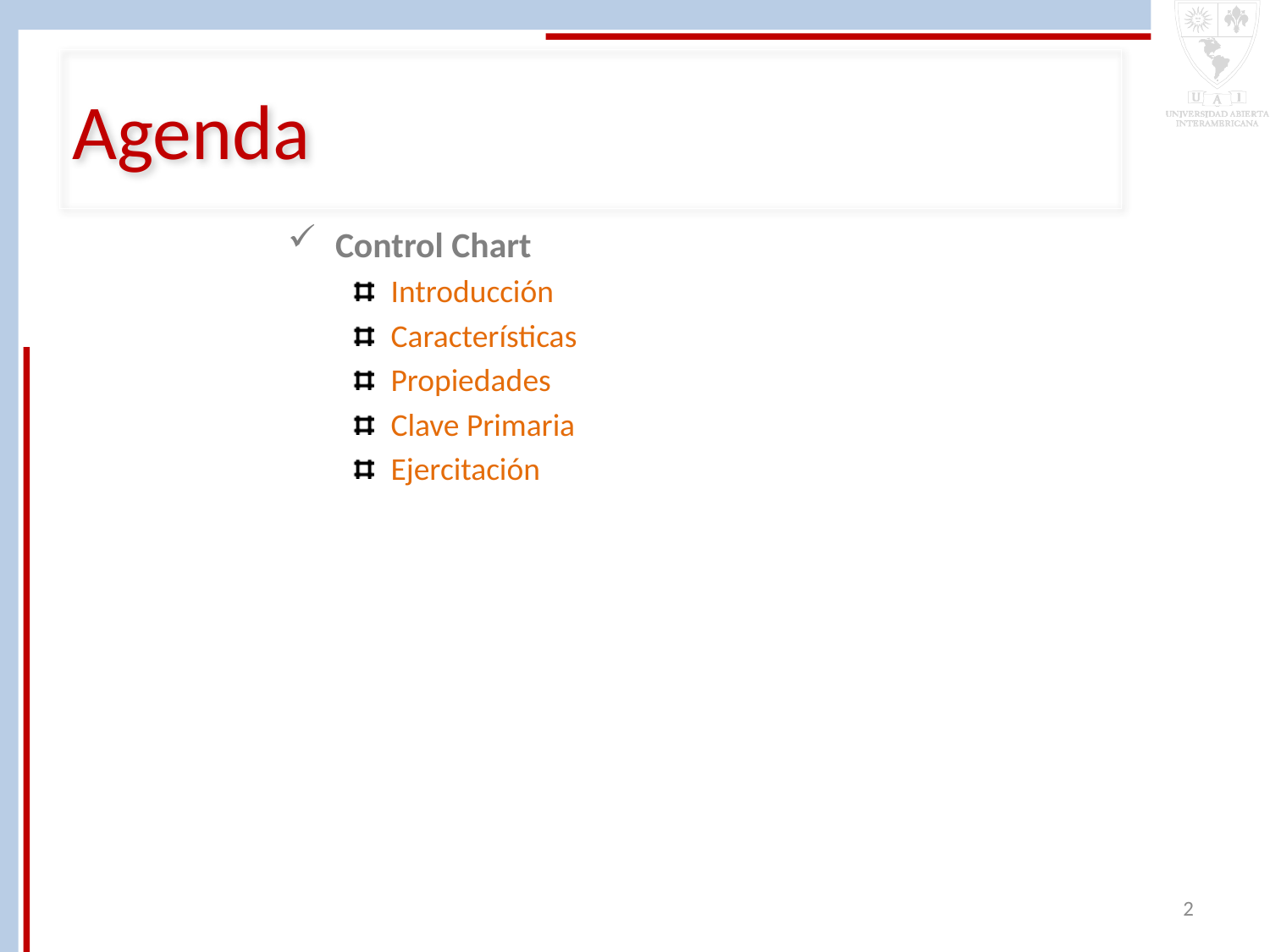

# Agenda
Control Chart
Introducción
Características
Propiedades
Clave Primaria
Ejercitación

2